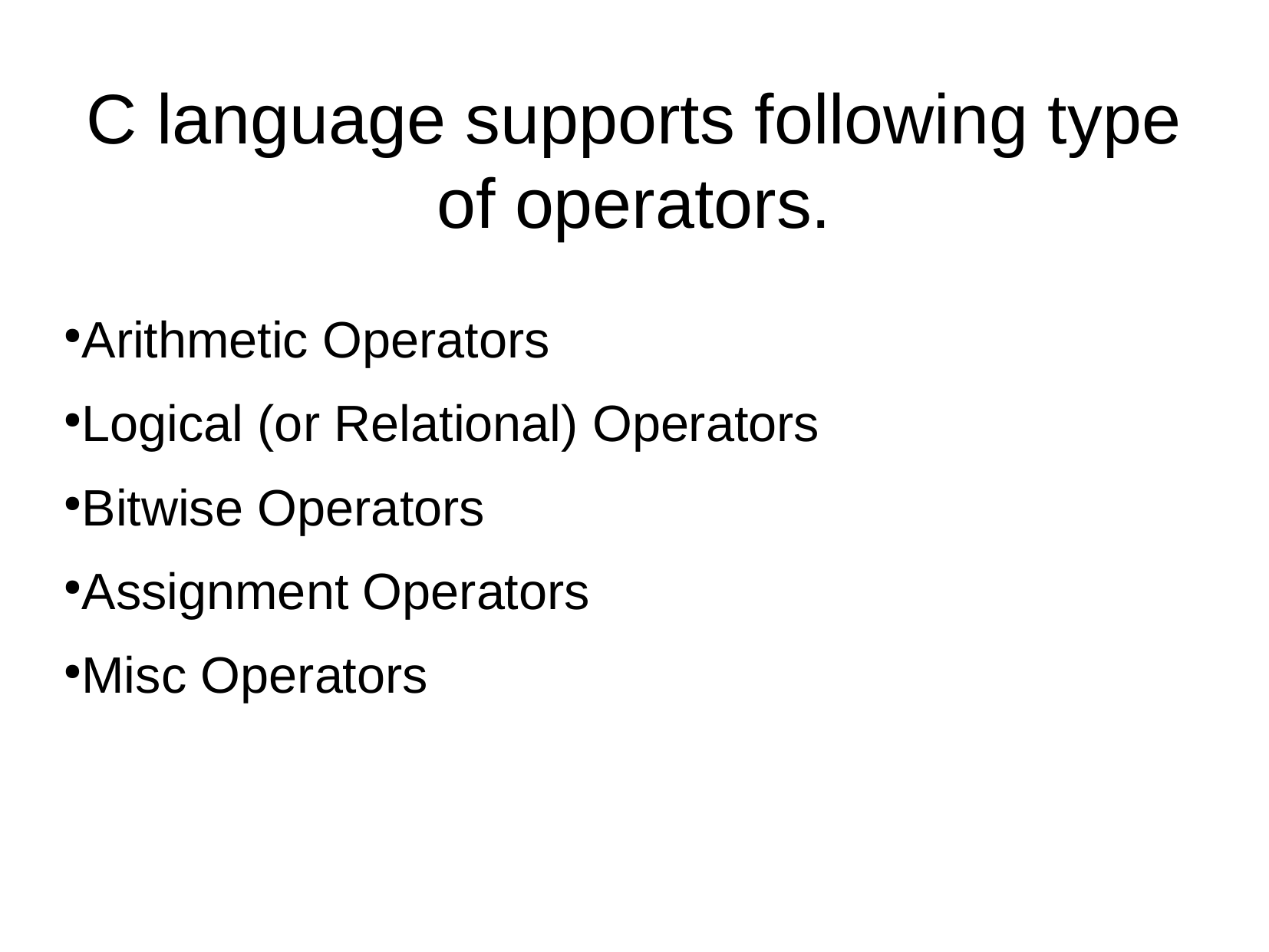

Arithmetic Operators
Logical (or Relational) Operators
Bitwise Operators
Assignment Operators
Misc Operators
C language supports following type of operators.